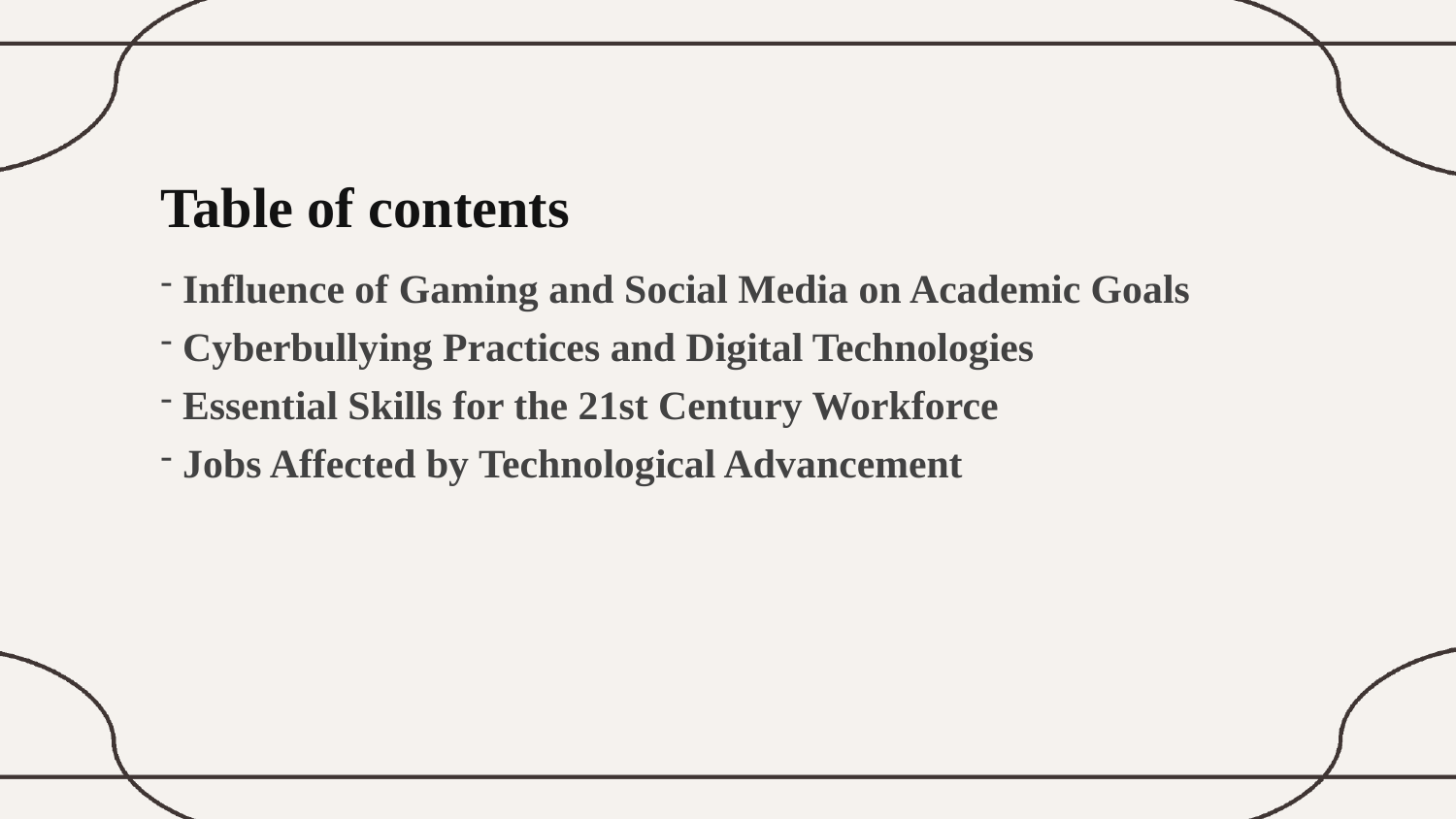

Table of contents
 Influence of Gaming and Social Media on Academic Goals
 Cyberbullying Practices and Digital Technologies
 Essential Skills for the 21st Century Workforce
 Jobs Affected by Technological Advancement